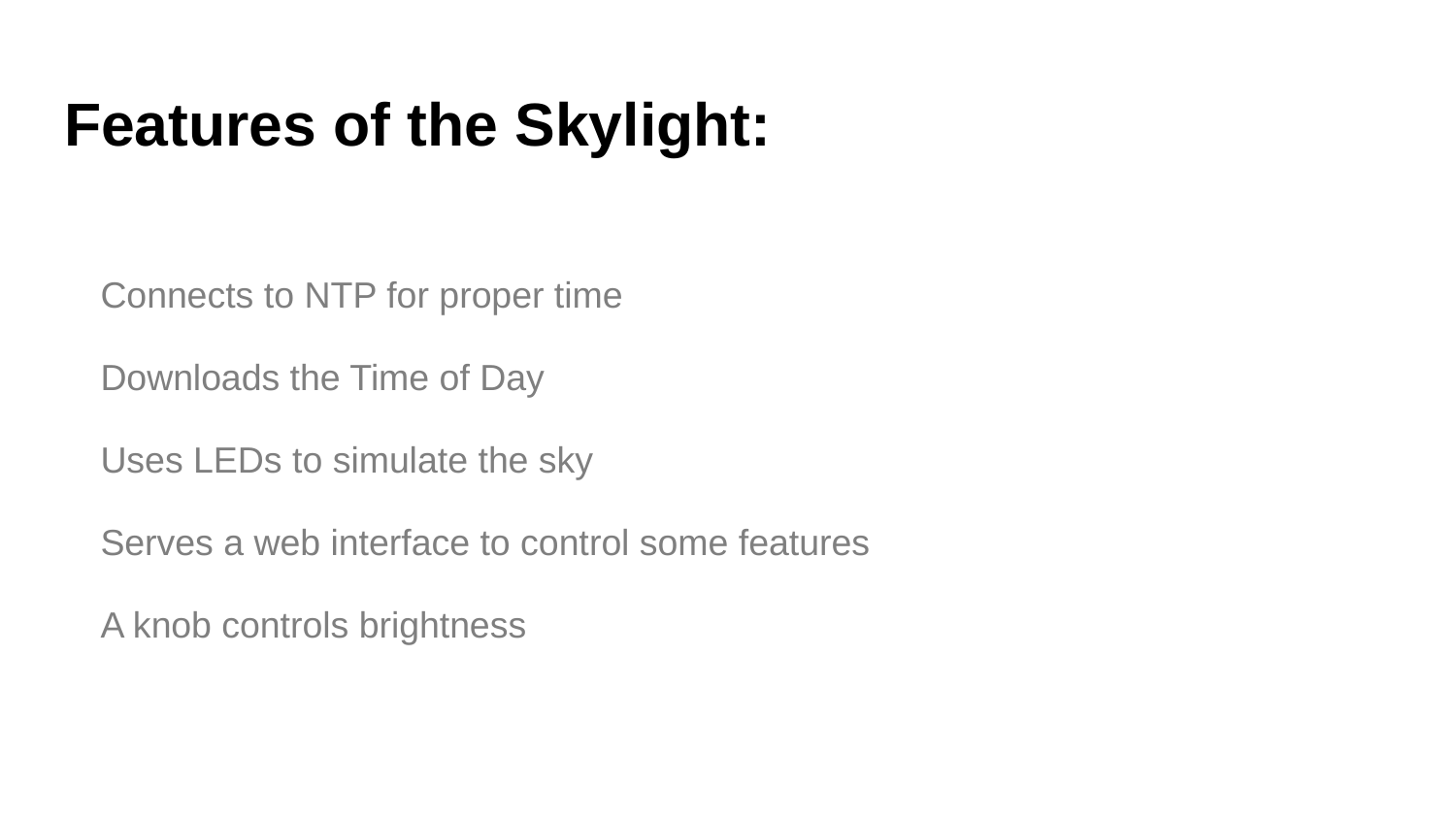

# Features of the Skylight:
Connects to NTP for proper time
Downloads the Time of Day
Uses LEDs to simulate the sky
Serves a web interface to control some features
A knob controls brightness